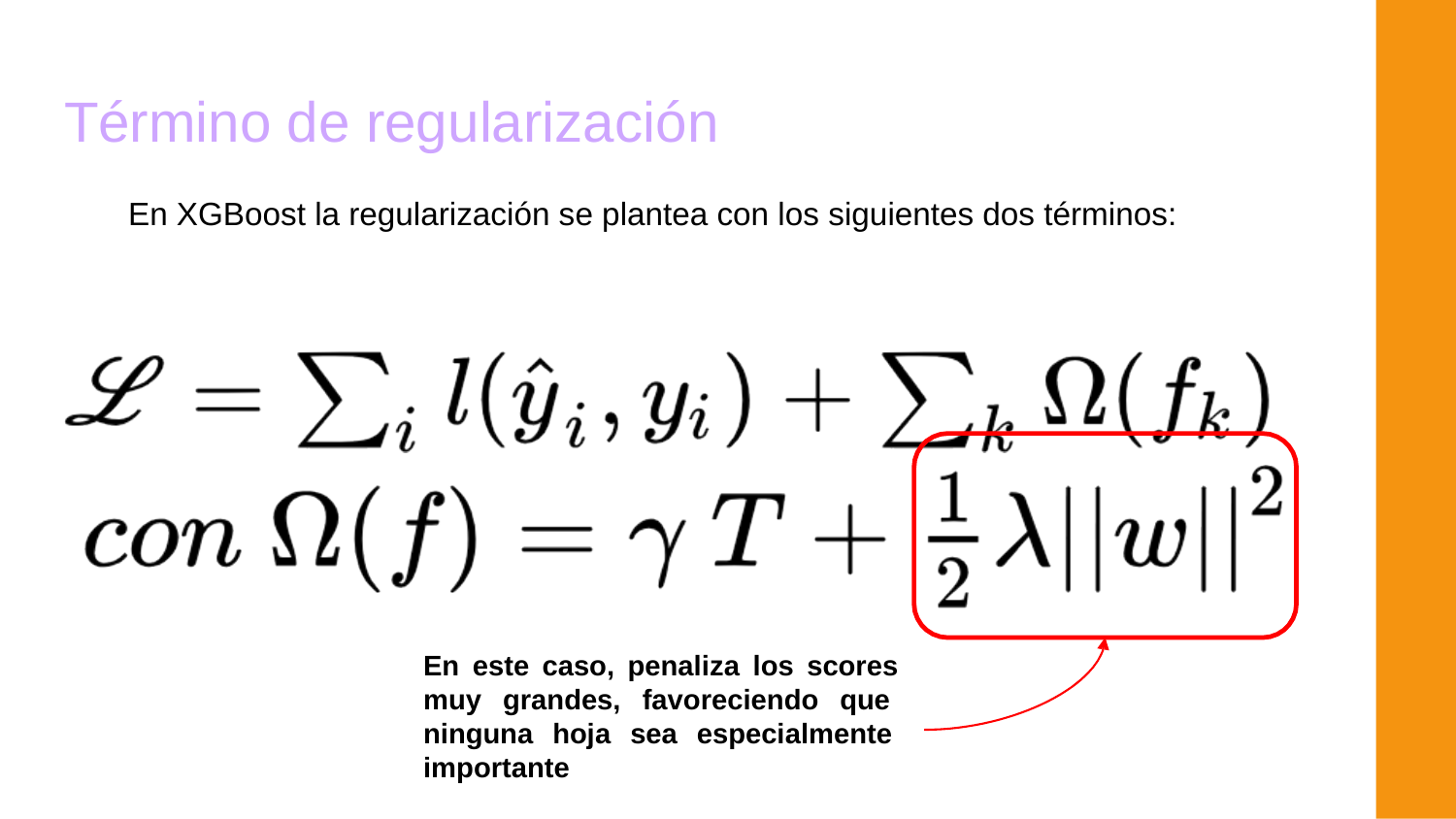

# Término de regularización
En XGBoost la regularización se plantea con los siguientes dos términos:

En este caso, penaliza los scores  muy grandes, favoreciendo que  ninguna hoja sea especialmente  importante